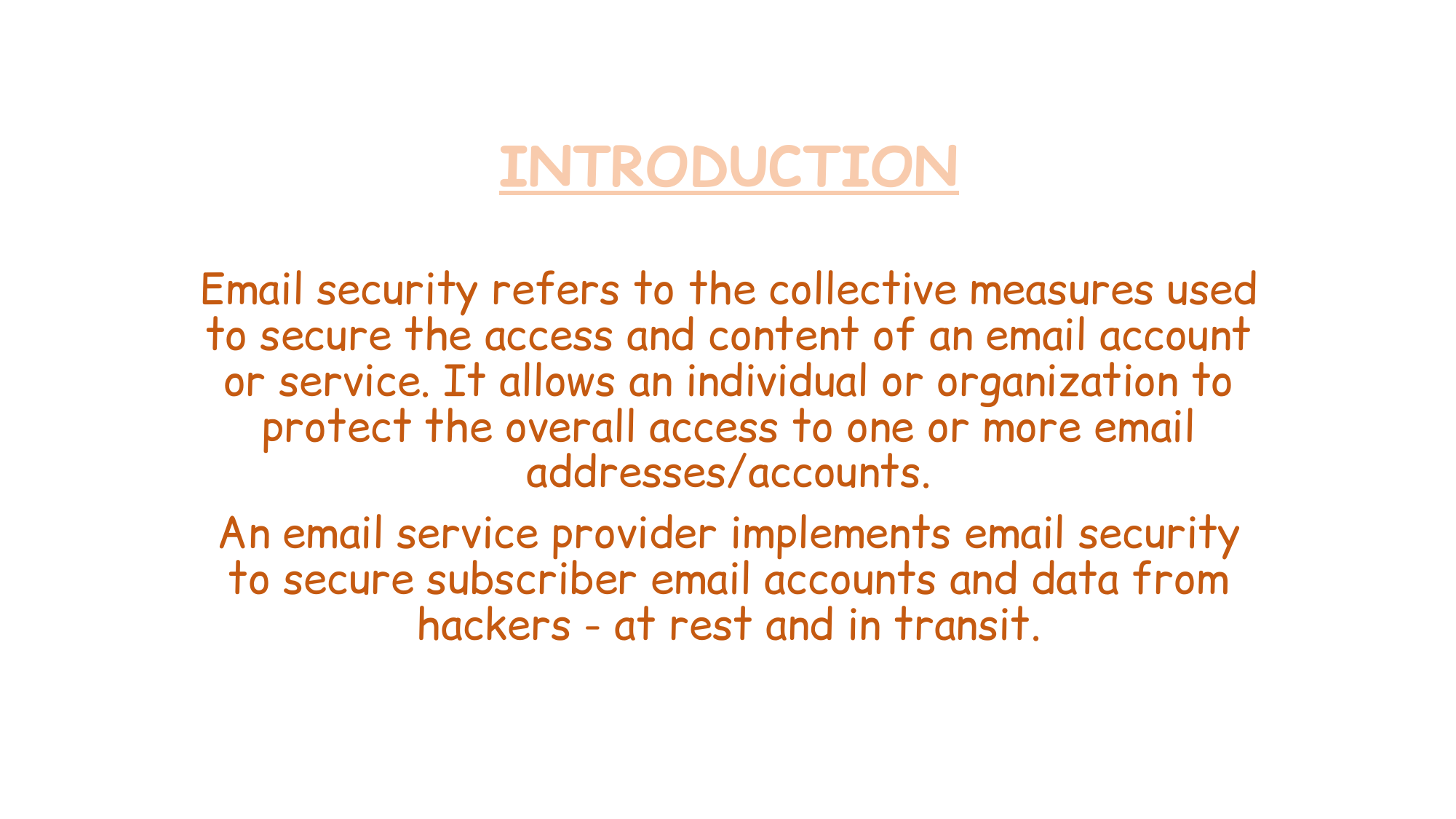

INTRODUCTION

Email security refers to the collective measures used to secure the access and content of an email account or service. It allows an individual or organization to protect the overall access to one or more email addresses/accounts.
An email service provider implements email security to secure subscriber email accounts and data from hackers - at rest and in transit.